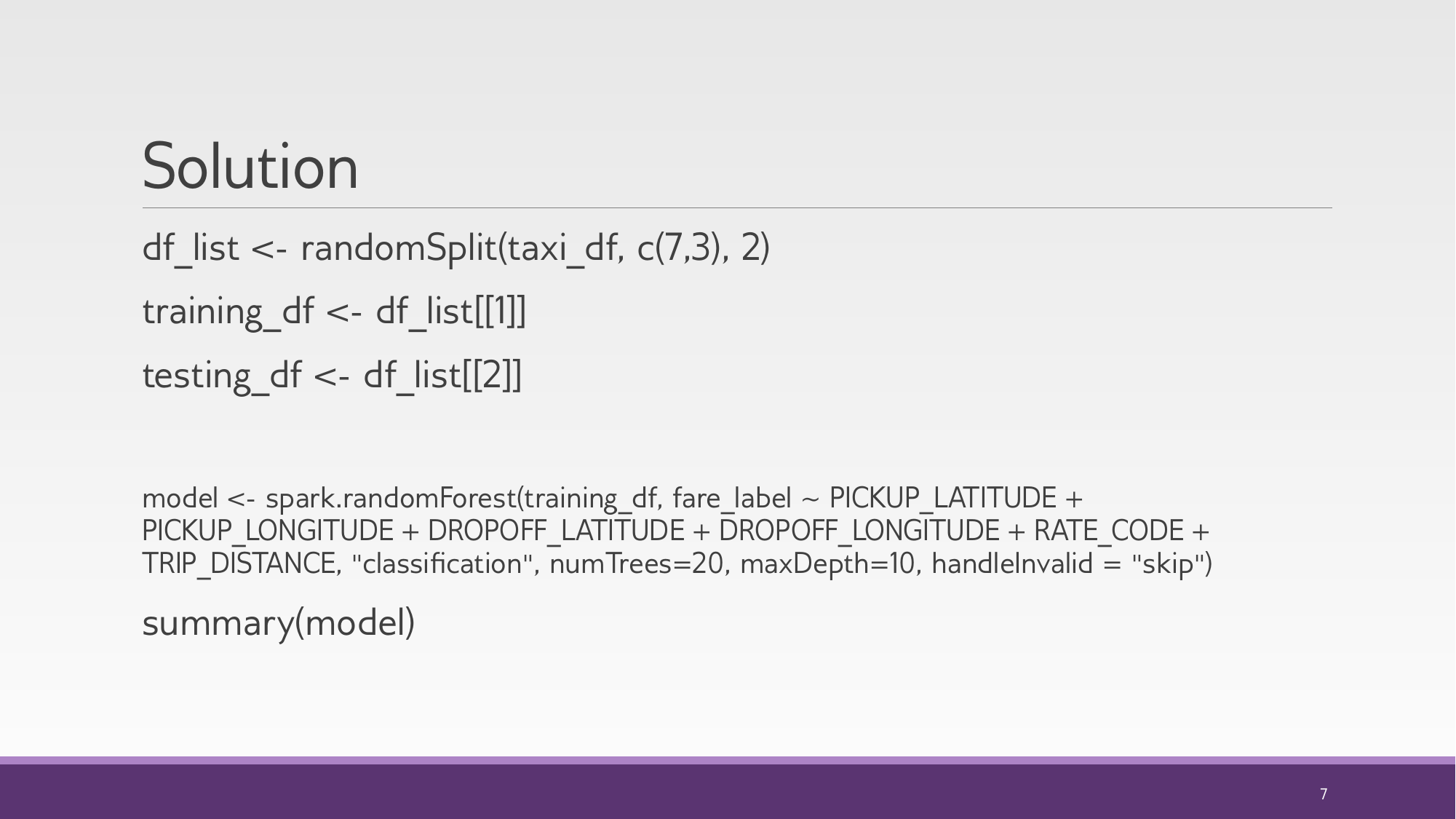

# Solution
df_list <- randomSplit(taxi_df, c(7,3), 2)
training_df <- df_list[[1]]
testing_df <- df_list[[2]]

model <- spark.randomForest(training_df, fare_label ~ PICKUP_LATITUDE + PICKUP_LONGITUDE + DROPOFF_LATITUDE + DROPOFF_LONGITUDE + RATE_CODE + TRIP_DISTANCE, "classification", numTrees=20, maxDepth=10, handleInvalid = "skip")
summary(model)
7